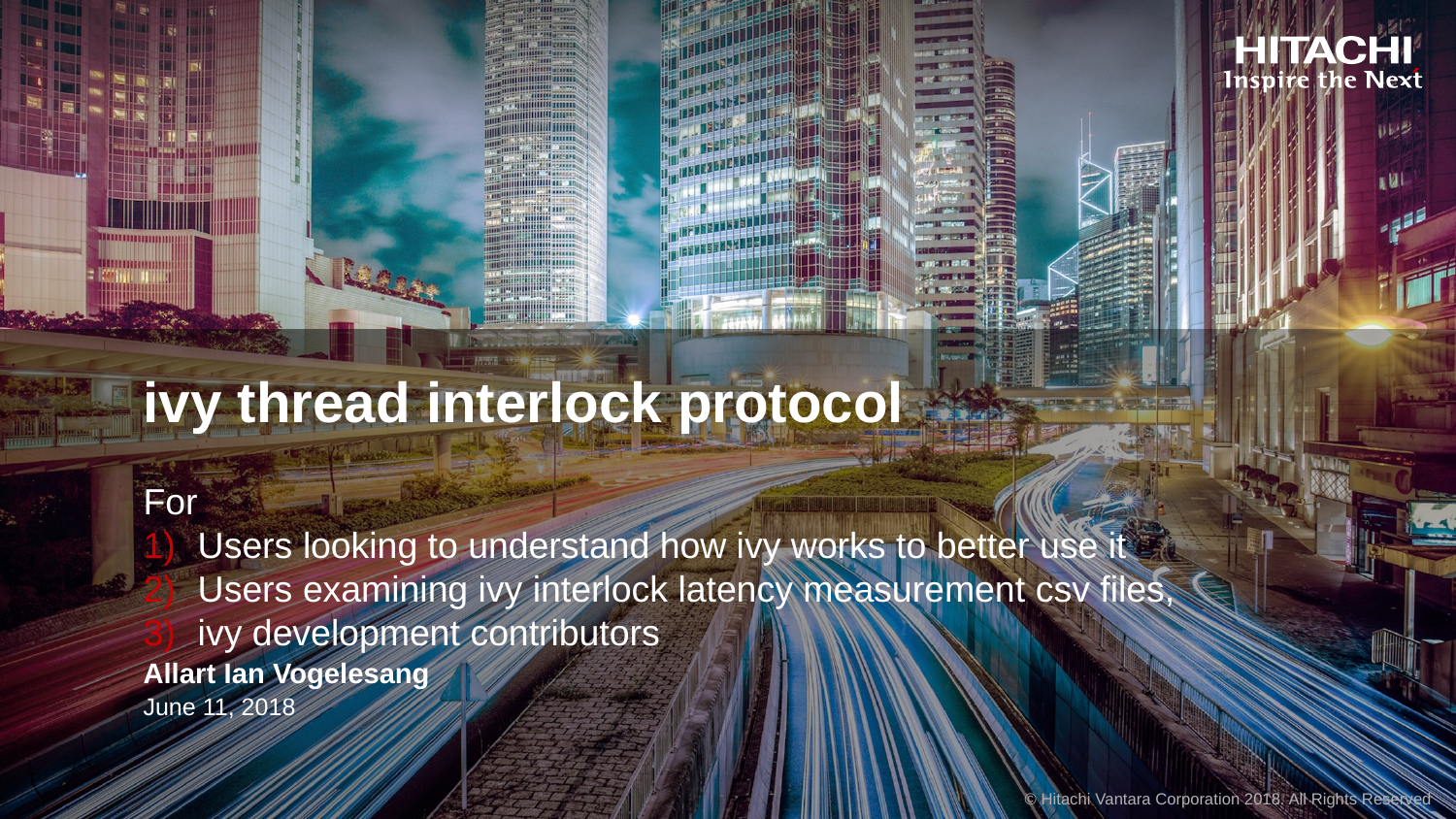

# ivy thread interlock protocol
For
Users looking to understand how ivy works to better use it
Users examining ivy interlock latency measurement csv files,
ivy development contributors
Allart Ian Vogelesang
June 11, 2018